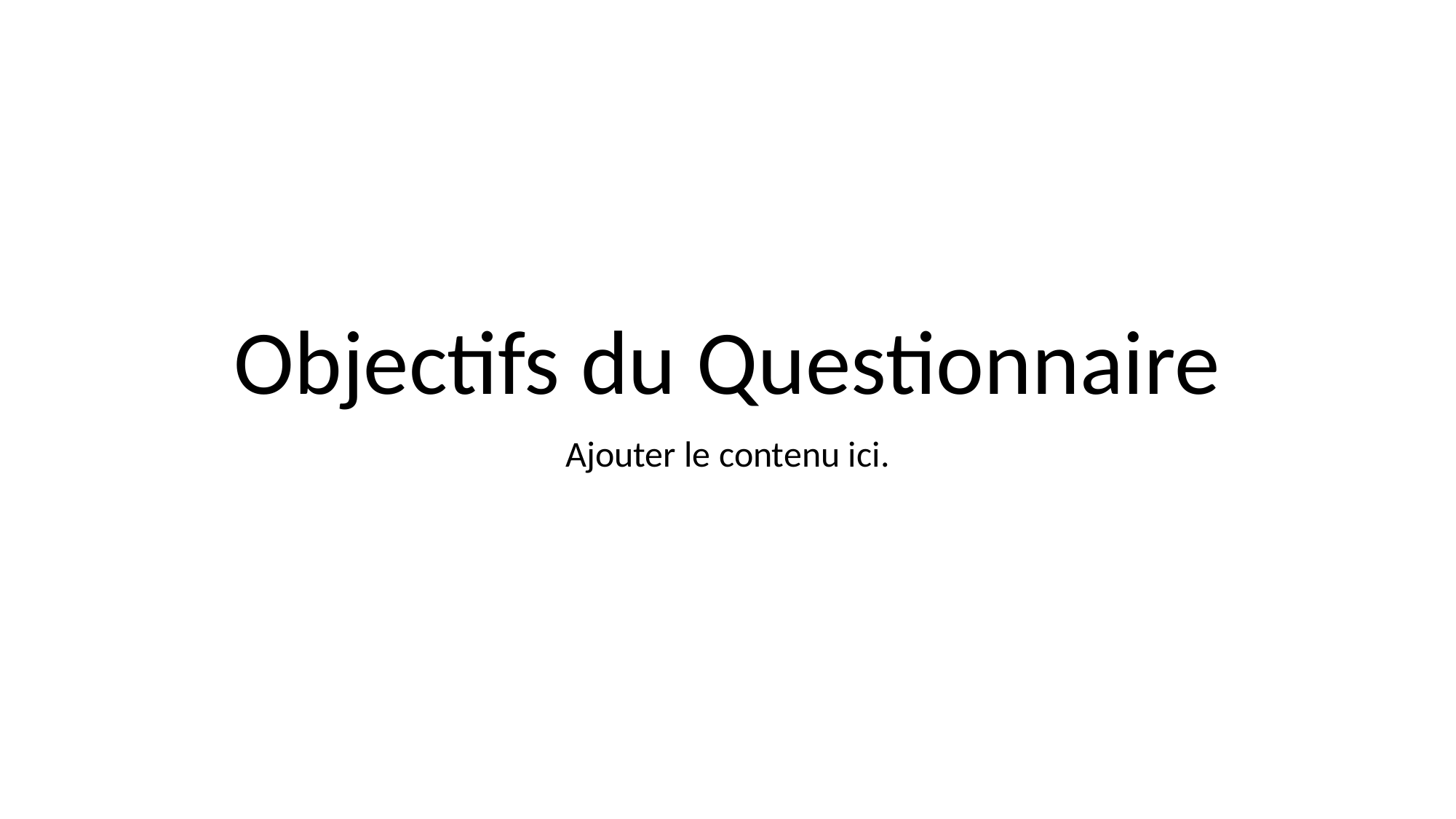

# Objectifs du Questionnaire
Ajouter le contenu ici.